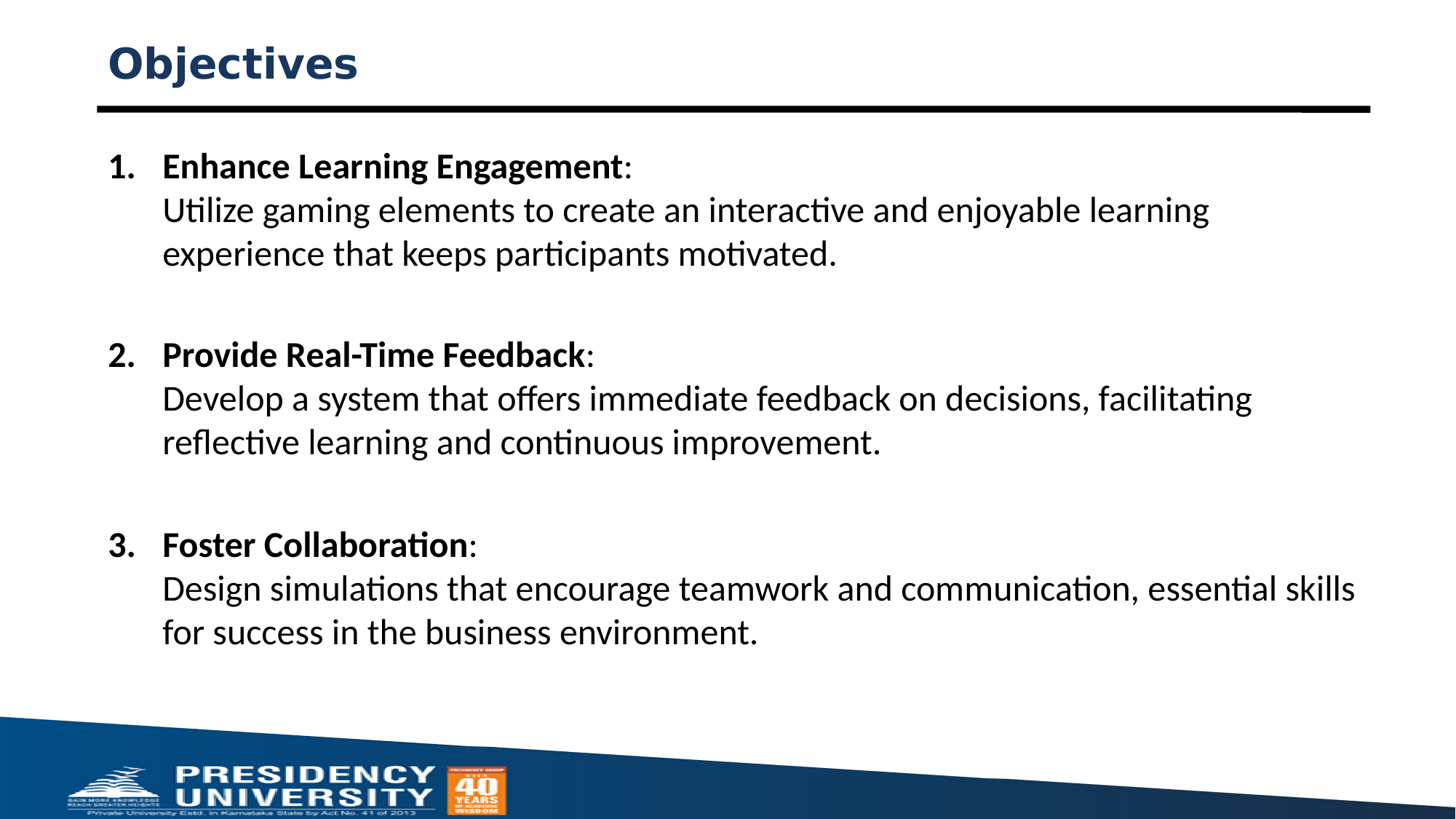

# Objectives
Enhance Learning Engagement:
Utilize gaming elements to create an interactive and enjoyable learning experience that keeps participants motivated.

Provide Real-Time Feedback:
Develop a system that offers immediate feedback on decisions, facilitating reflective learning and continuous improvement.

Foster Collaboration:
Design simulations that encourage teamwork and communication, essential skills for success in the business environment.